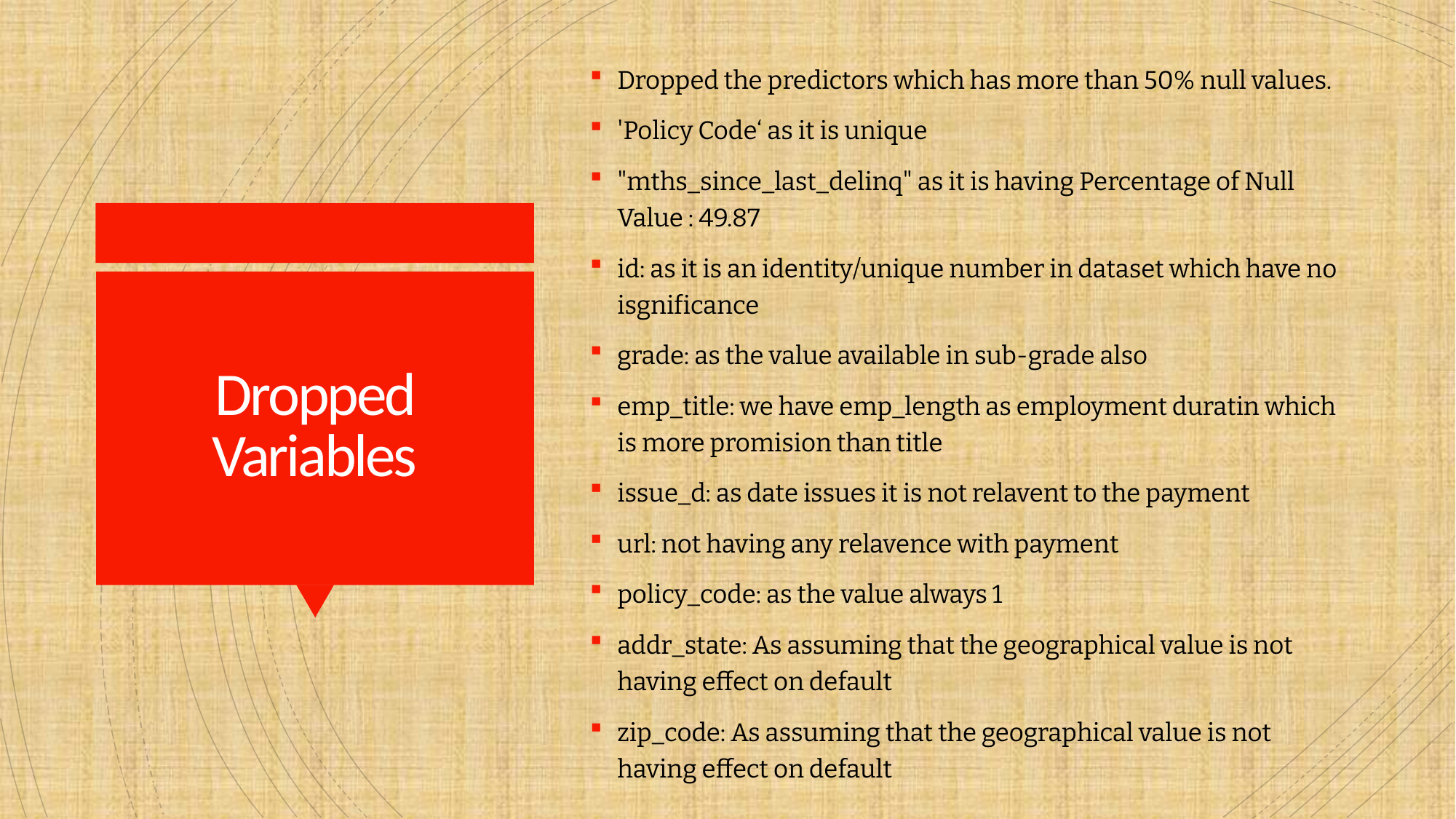

Dropped the predictors which has more than 50% null values.
'Policy Code‘ as it is unique
"mths_since_last_delinq" as it is having Percentage of Null Value : 49.87
id: as it is an identity/unique number in dataset which have no isgnificance
grade: as the value available in sub-grade also
emp_title: we have emp_length as employment duratin which is more promision than title
issue_d: as date issues it is not relavent to the payment
url: not having any relavence with payment
policy_code: as the value always 1
addr_state: As assuming that the geographical value is not having effect on default
zip_code: As assuming that the geographical value is not having effect on default

# Dropped Variables